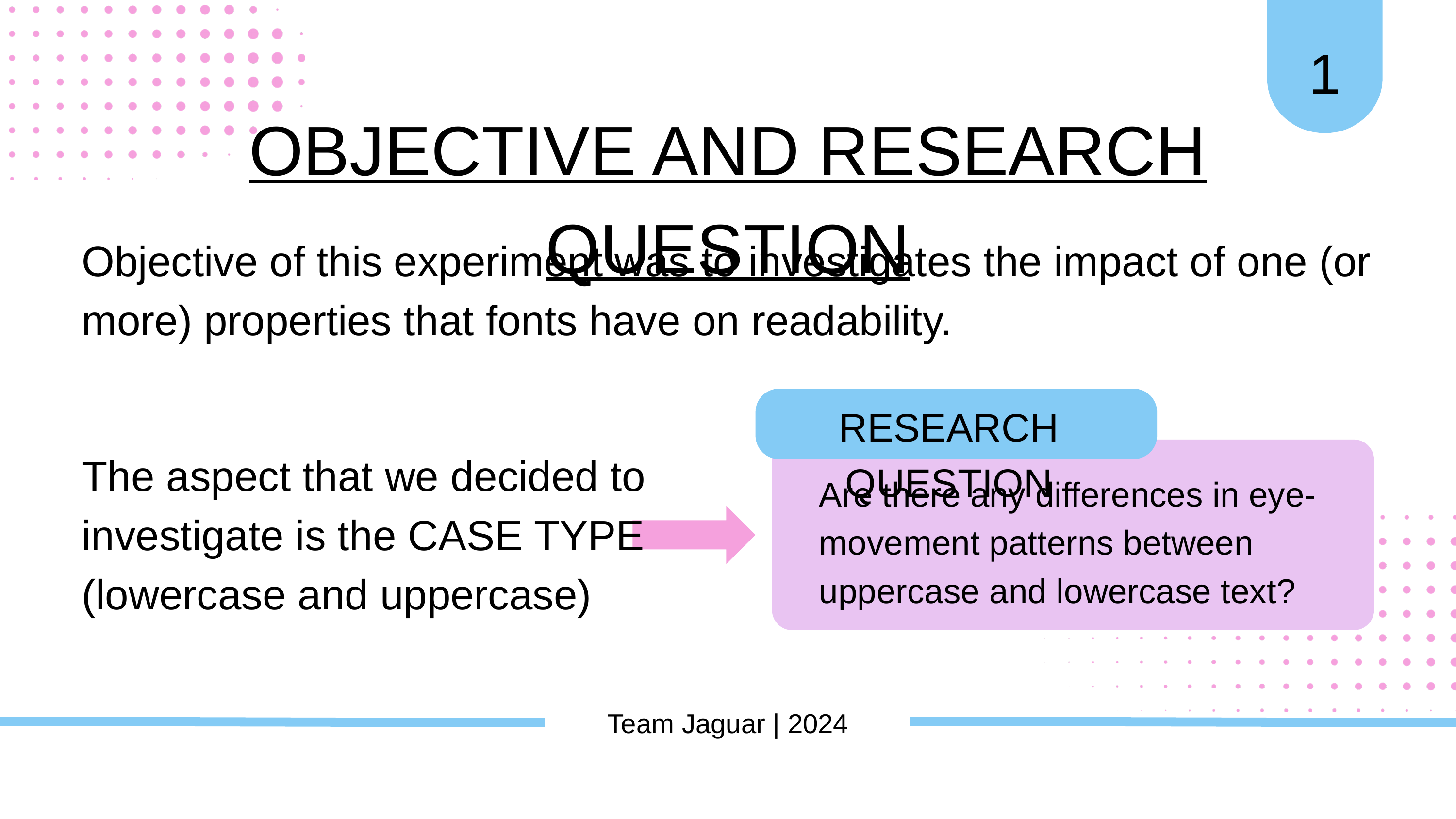

1

OBJECTIVE AND RESEARCH QUESTION
Objective of this experiment was to investigates the impact of one (or more) properties that fonts have on readability.

RESEARCH QUESTION

Are there any differences in eye-movement patterns between uppercase and lowercase text?
The aspect that we decided to investigate is the CASE TYPE (lowercase and uppercase)

Team Jaguar | 2024